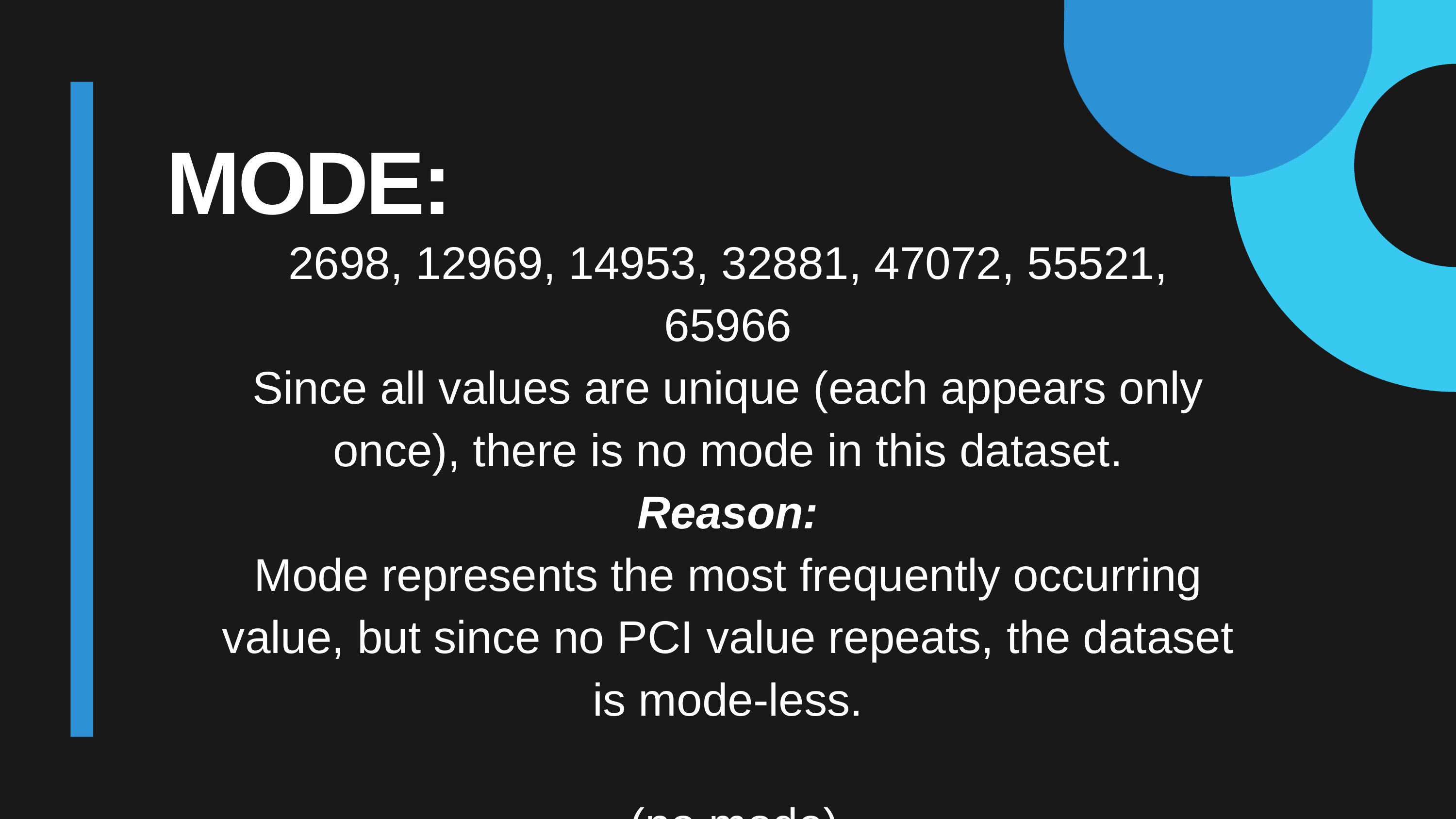

MODE:
2698, 12969, 14953, 32881, 47072, 55521, 65966
Since all values are unique (each appears only once), there is no mode in this dataset.
Reason:
Mode represents the most frequently occurring value, but since no PCI value repeats, the dataset is mode-less.

 (no mode)